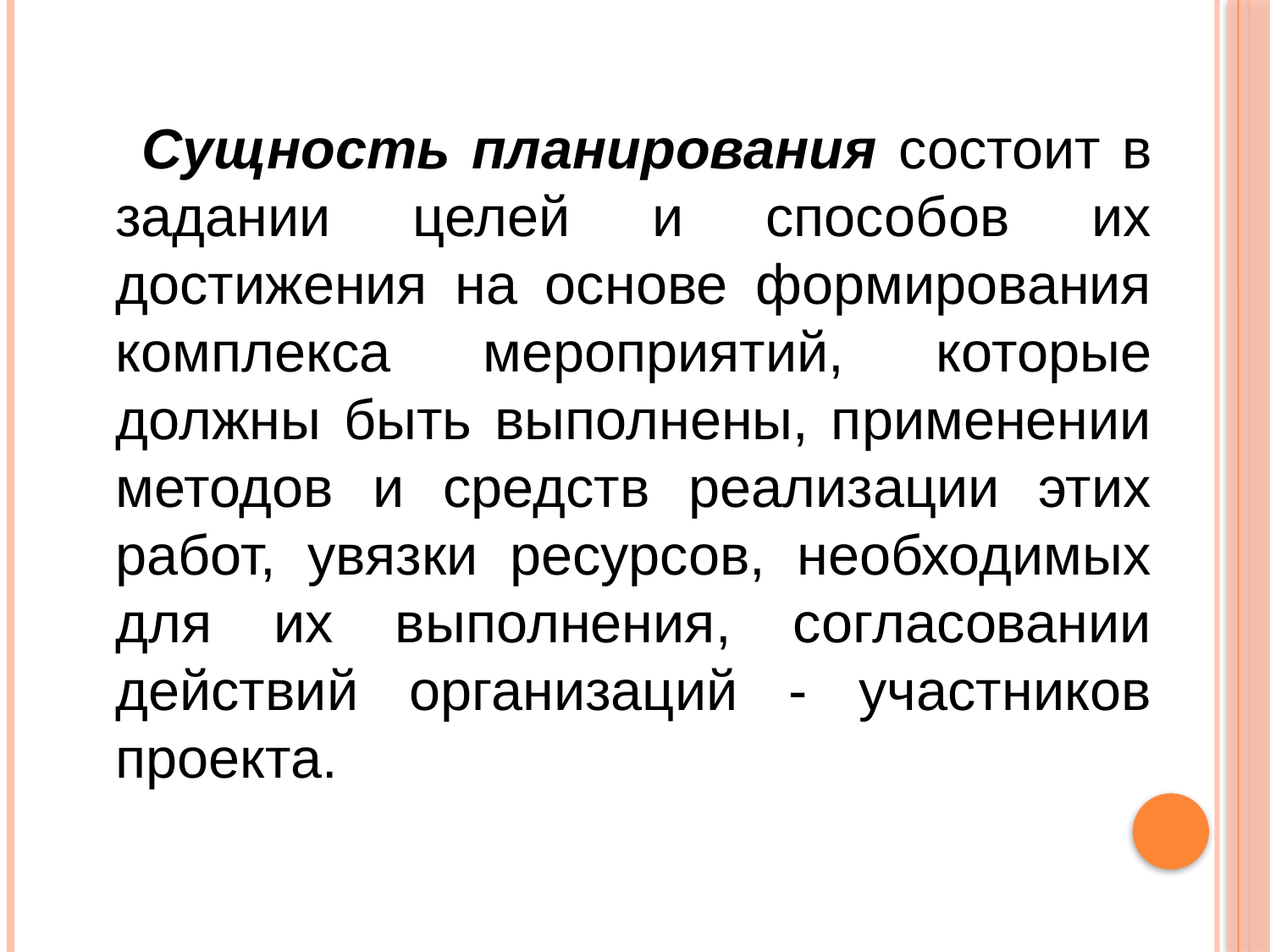

Сущность планирования состоит в задании целей и способов их достижения на основе формирования комплекса мероприятий, которые должны быть выполнены, применении методов и средств реализации этих работ, увязки ресурсов, необходимых для их выполнения, согласовании действий организаций - участников проекта.